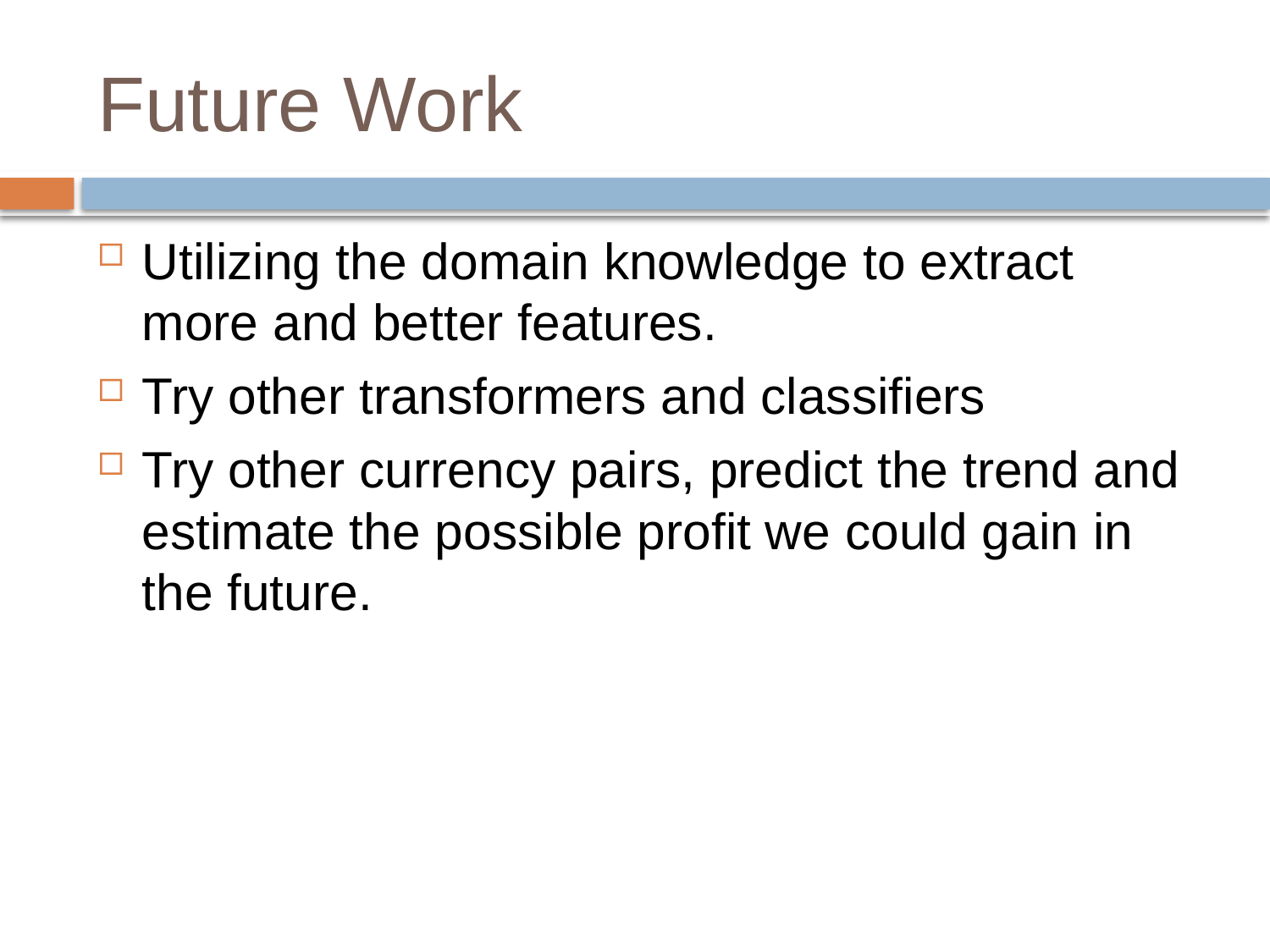

# Future Work
Utilizing the domain knowledge to extract more and better features.
Try other transformers and classifiers
Try other currency pairs, predict the trend and estimate the possible profit we could gain in the future.